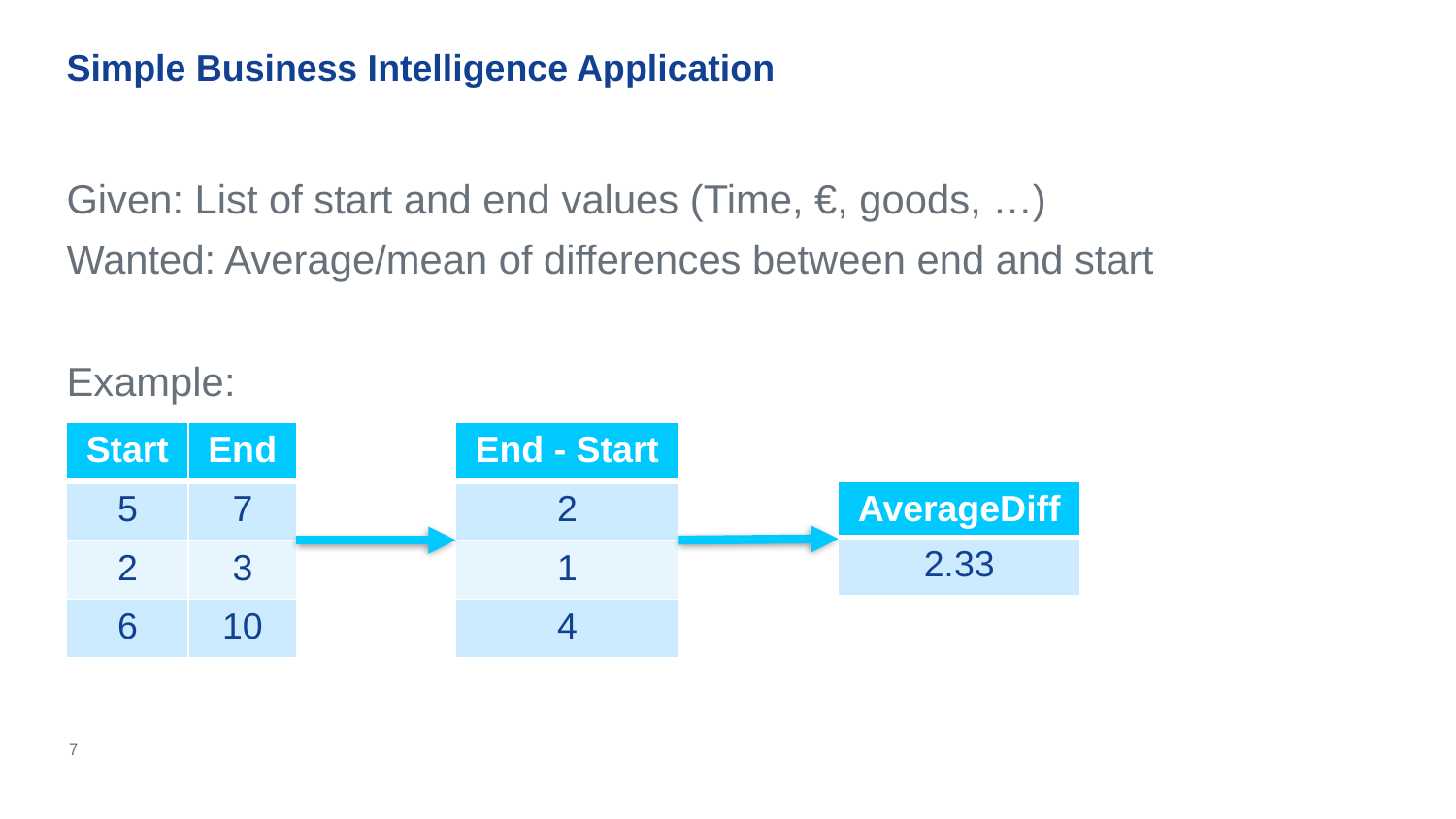

# Simple Business Intelligence Application
Given: List of start and end values (Time, €, goods, …)
Wanted: Average/mean of differences between end and start

Example:
| Start | End |
| --- | --- |
| 5 | 7 |
| 2 | 3 |
| 6 | 10 |
| End - Start |
| --- |
| 2 |
| 1 |
| 4 |
| AverageDiff |
| --- |
| 2.33 |